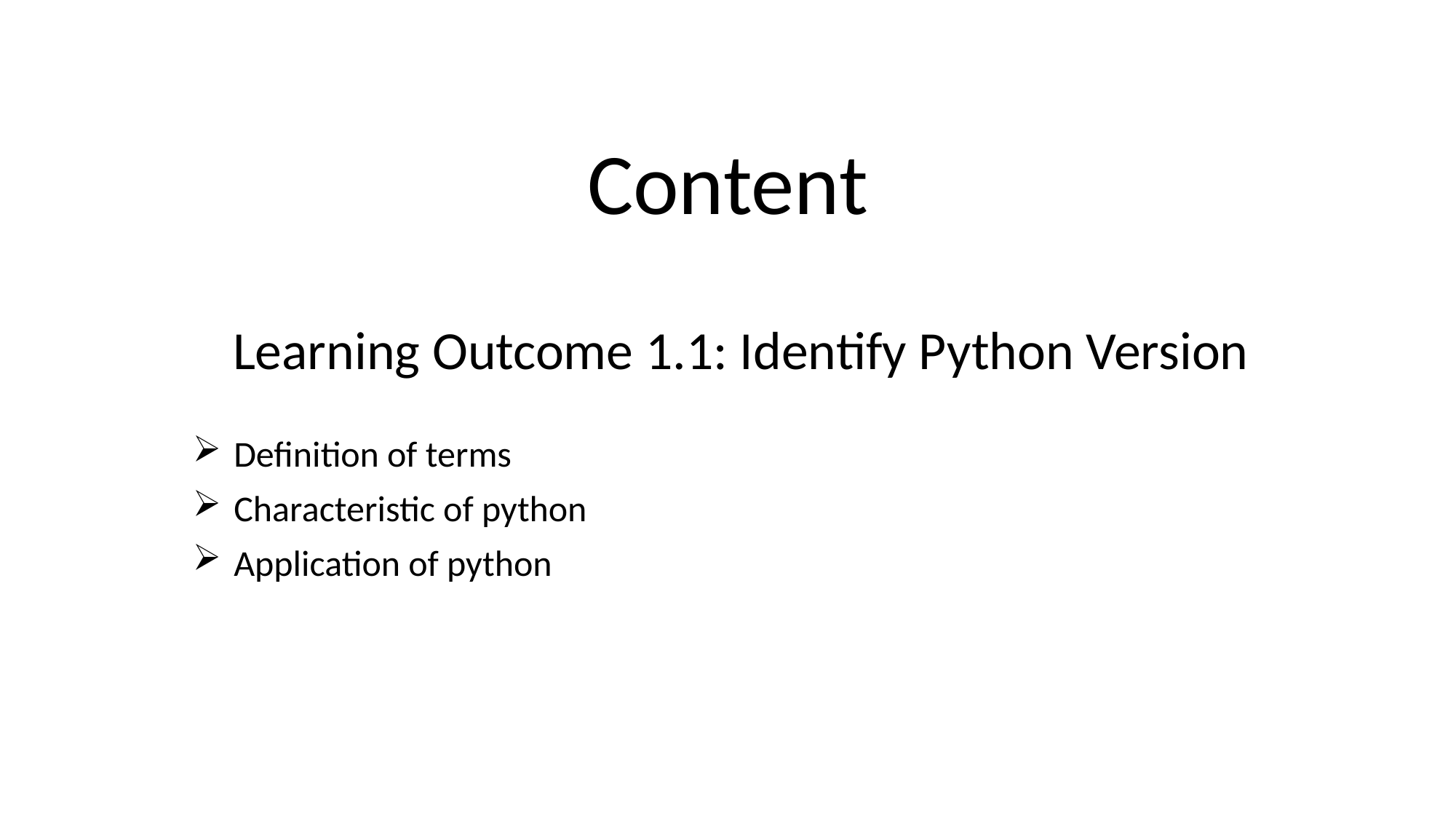

# Content
Learning Outcome 1.1: Identify Python Version
Definition of terms
Characteristic of python
Application of python